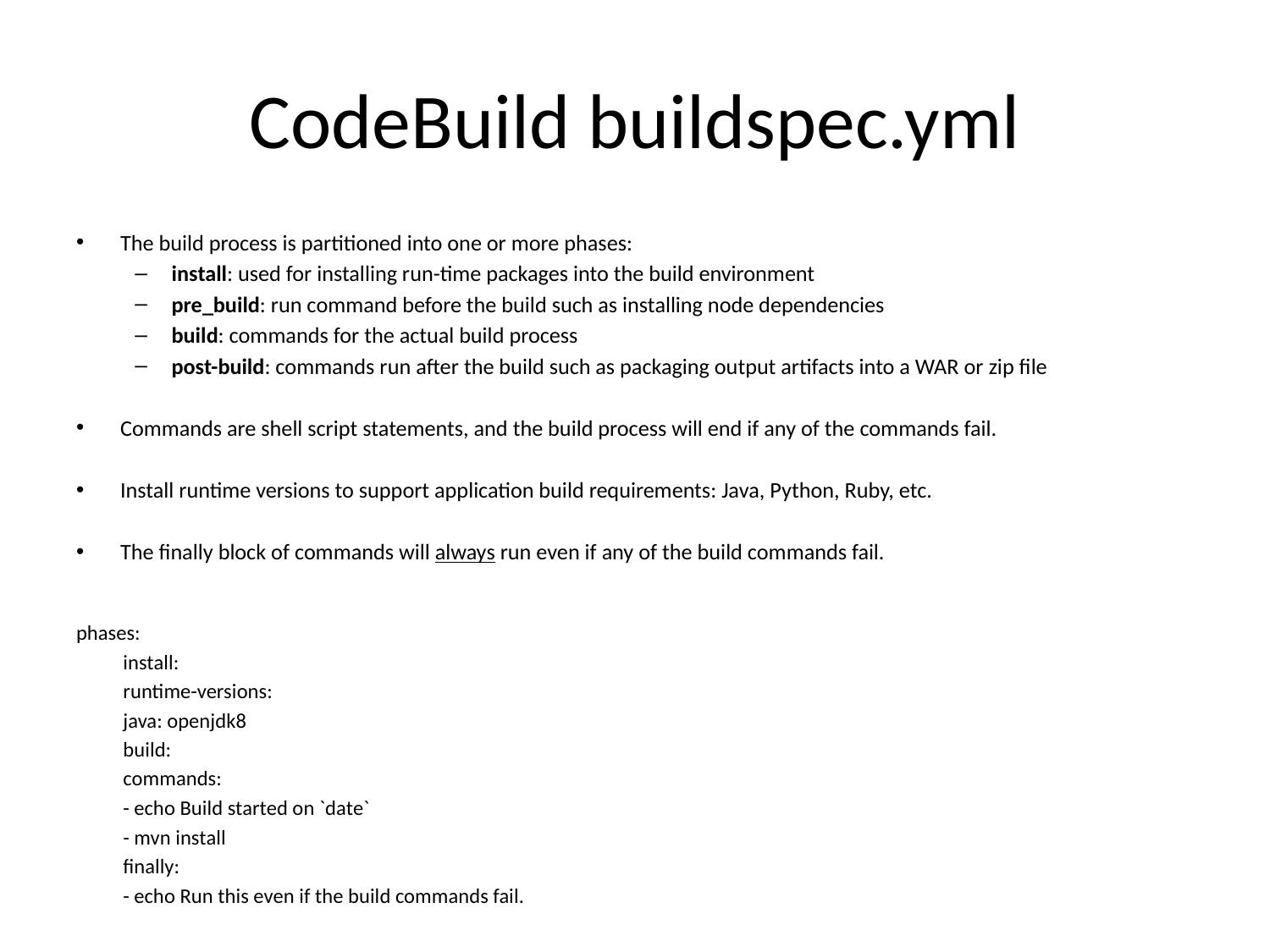

# CodeBuild buildspec.yml
The build process is partitioned into one or more phases:
install: used for installing run-time packages into the build environment
pre_build: run command before the build such as installing node dependencies
build: commands for the actual build process
post-build: commands run after the build such as packaging output artifacts into a WAR or zip file

Commands are shell script statements, and the build process will end if any of the commands fail.

Install runtime versions to support application build requirements: Java, Python, Ruby, etc.

The finally block of commands will always run even if any of the build commands fail.

phases:
	install:
		runtime-versions:
			java: openjdk8
	build:
		commands:
			- echo Build started on `date`
			- mvn install
		finally:
			- echo Run this even if the build commands fail.